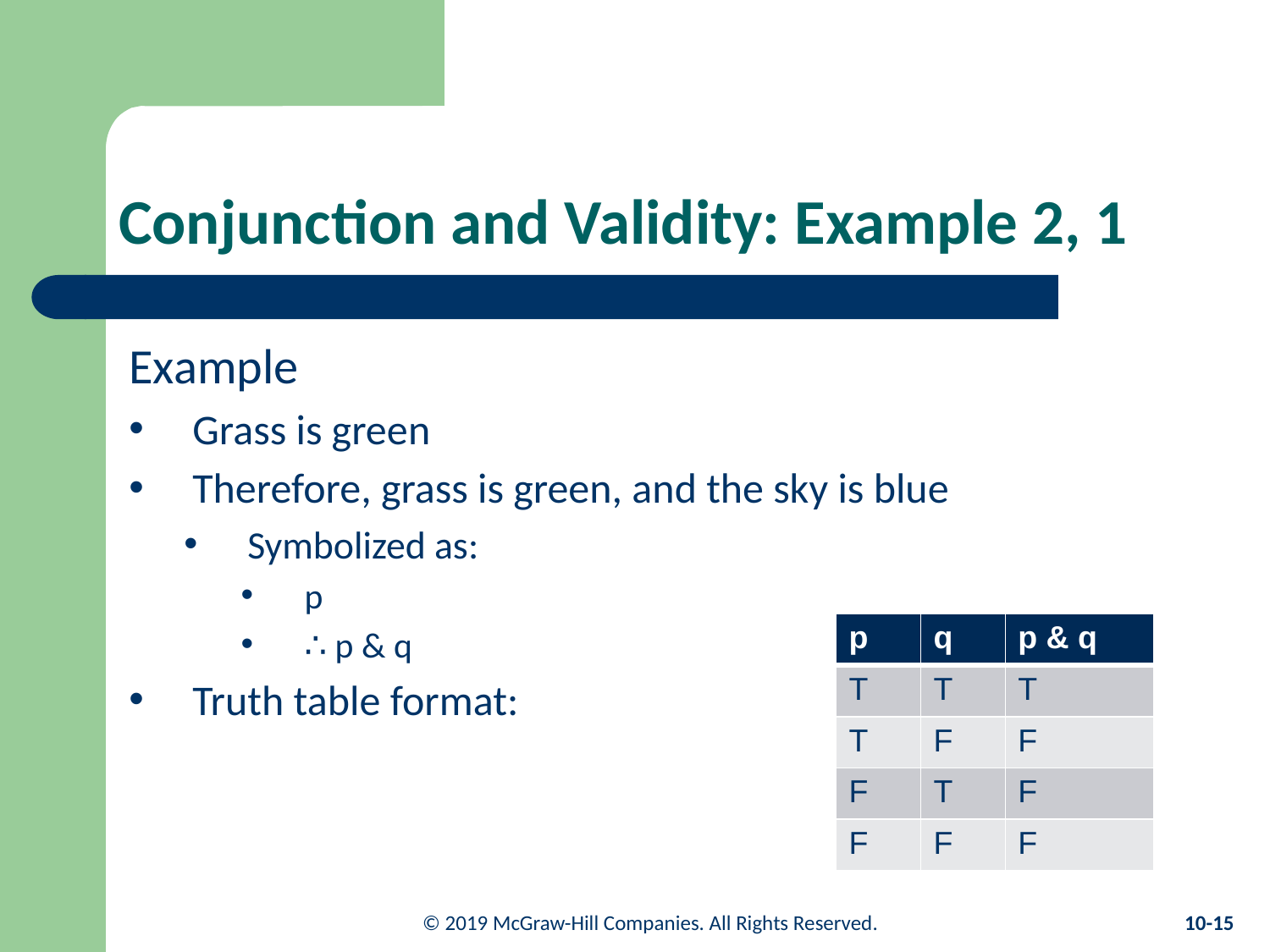

# Conjunction and Validity: Example 2, 1
Example
Grass is green
Therefore, grass is green, and the sky is blue
Symbolized as:
p
∴ p & q
Truth table format:
| p | q | p & q |
| --- | --- | --- |
| T | T | T |
| T | F | F |
| F | T | F |
| F | F | F |